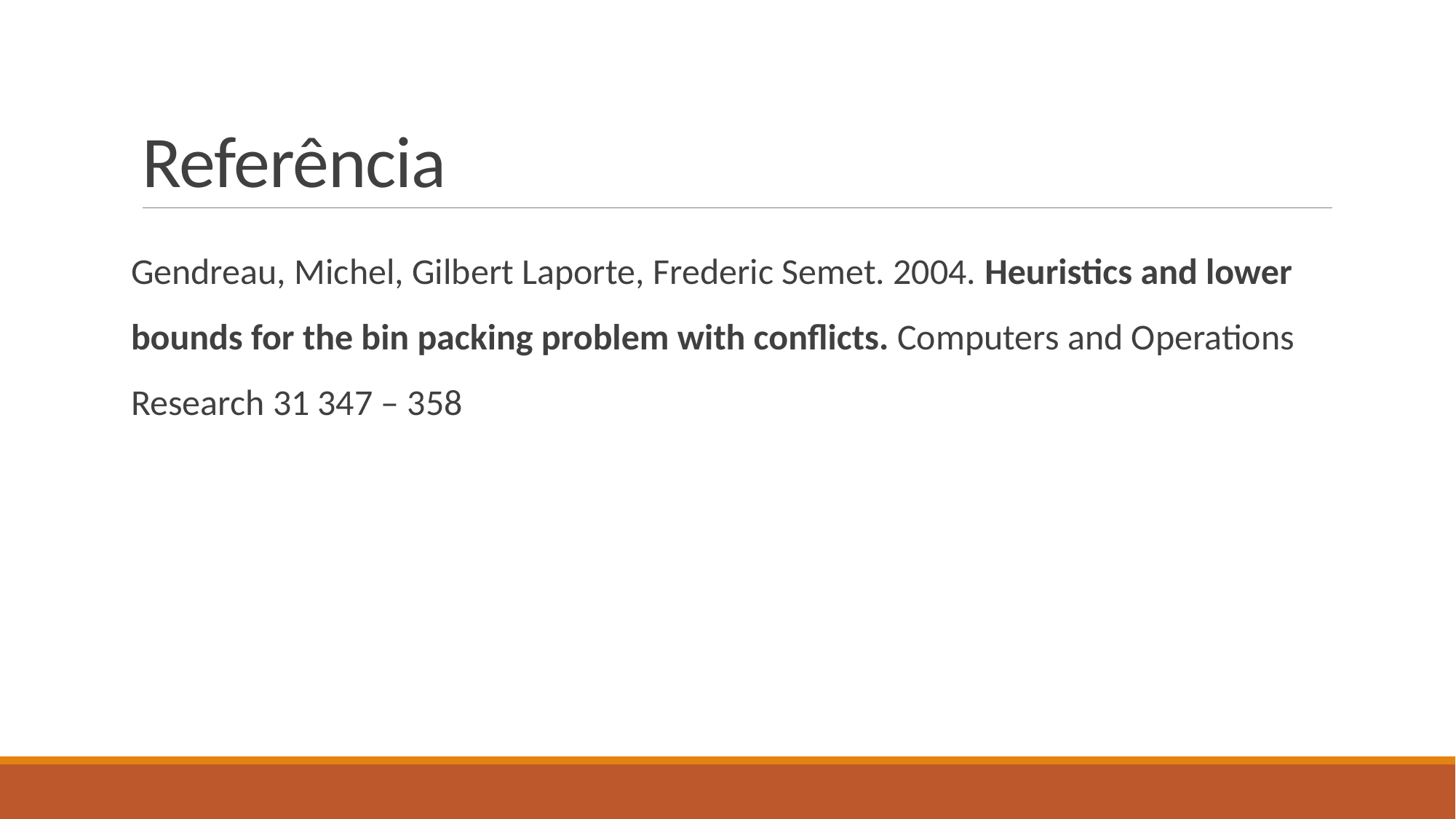

# Referência
Gendreau, Michel, Gilbert Laporte, Frederic Semet. 2004. Heuristics and lower bounds for the bin packing problem with conflicts. Computers and Operations Research 31 347 – 358